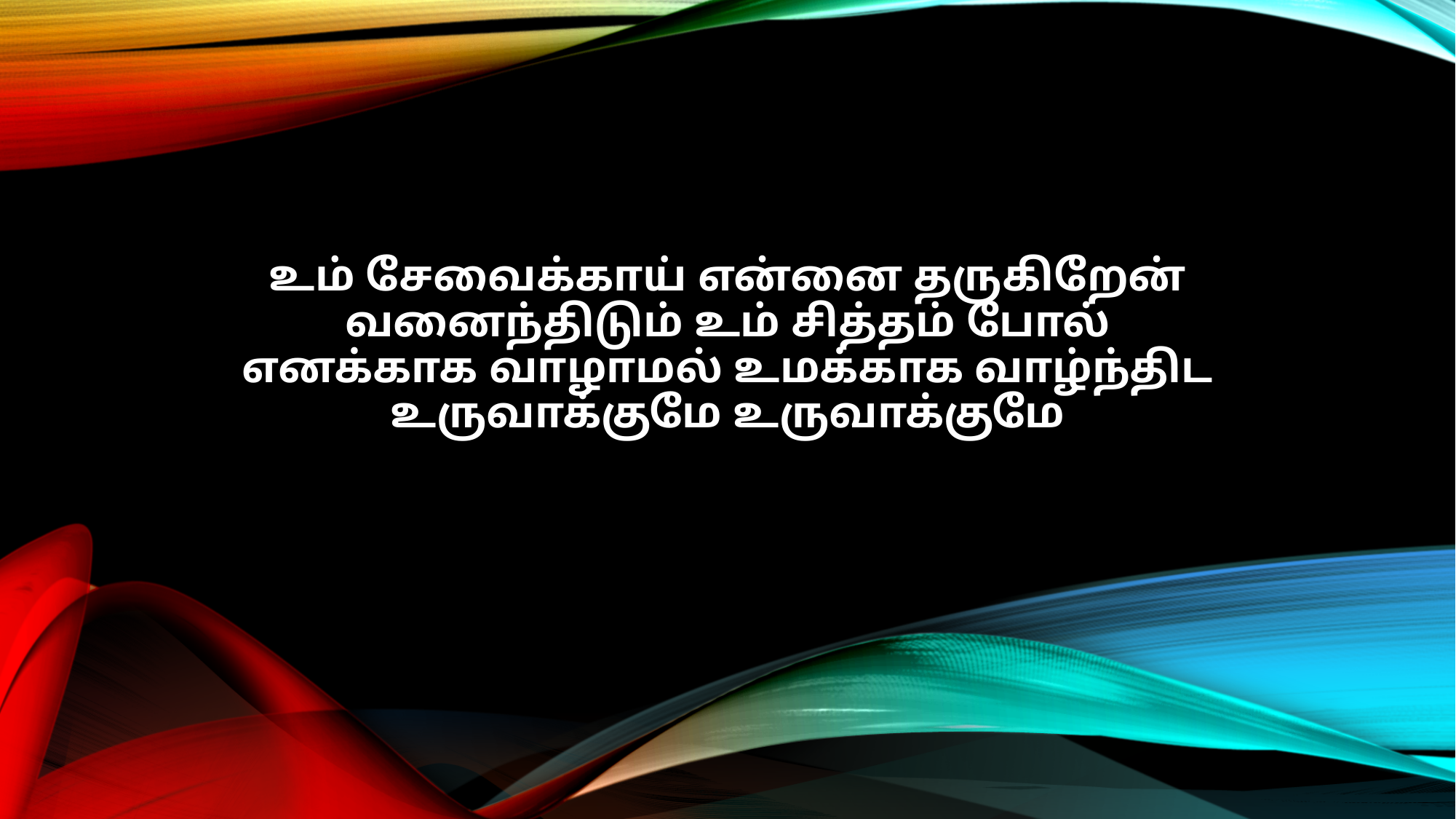

உம் சேவைக்காய் என்னை தருகிறேன்
வனைந்திடும் உம் சித்தம் போல்
எனக்காக வாழாமல் உமக்காக வாழ்ந்திட
உருவாக்குமே உருவாக்குமே